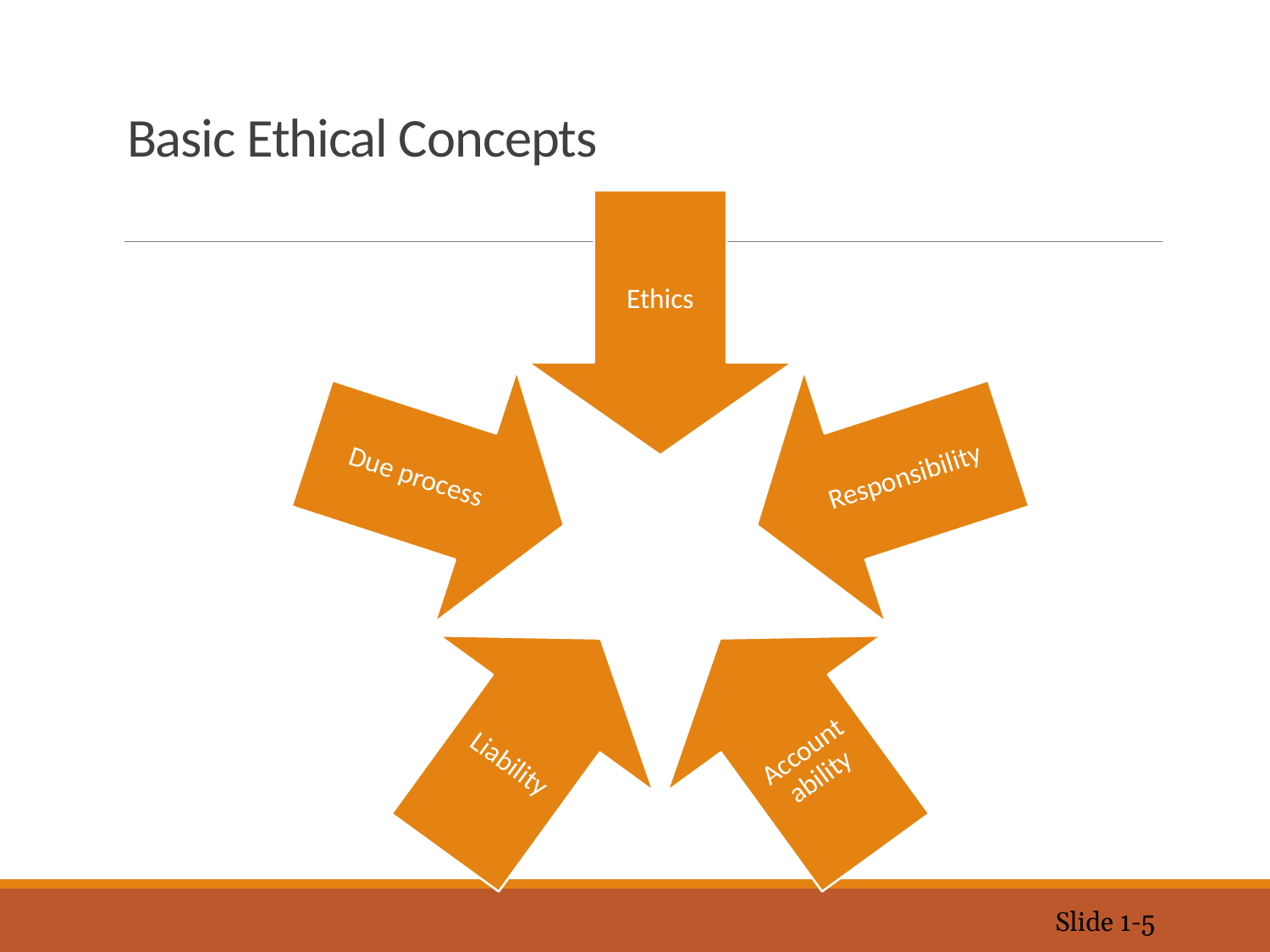

# Basic Ethical Concepts
Ethics
Responsibility
Accountability
Liability
Due process
Slide 1-5